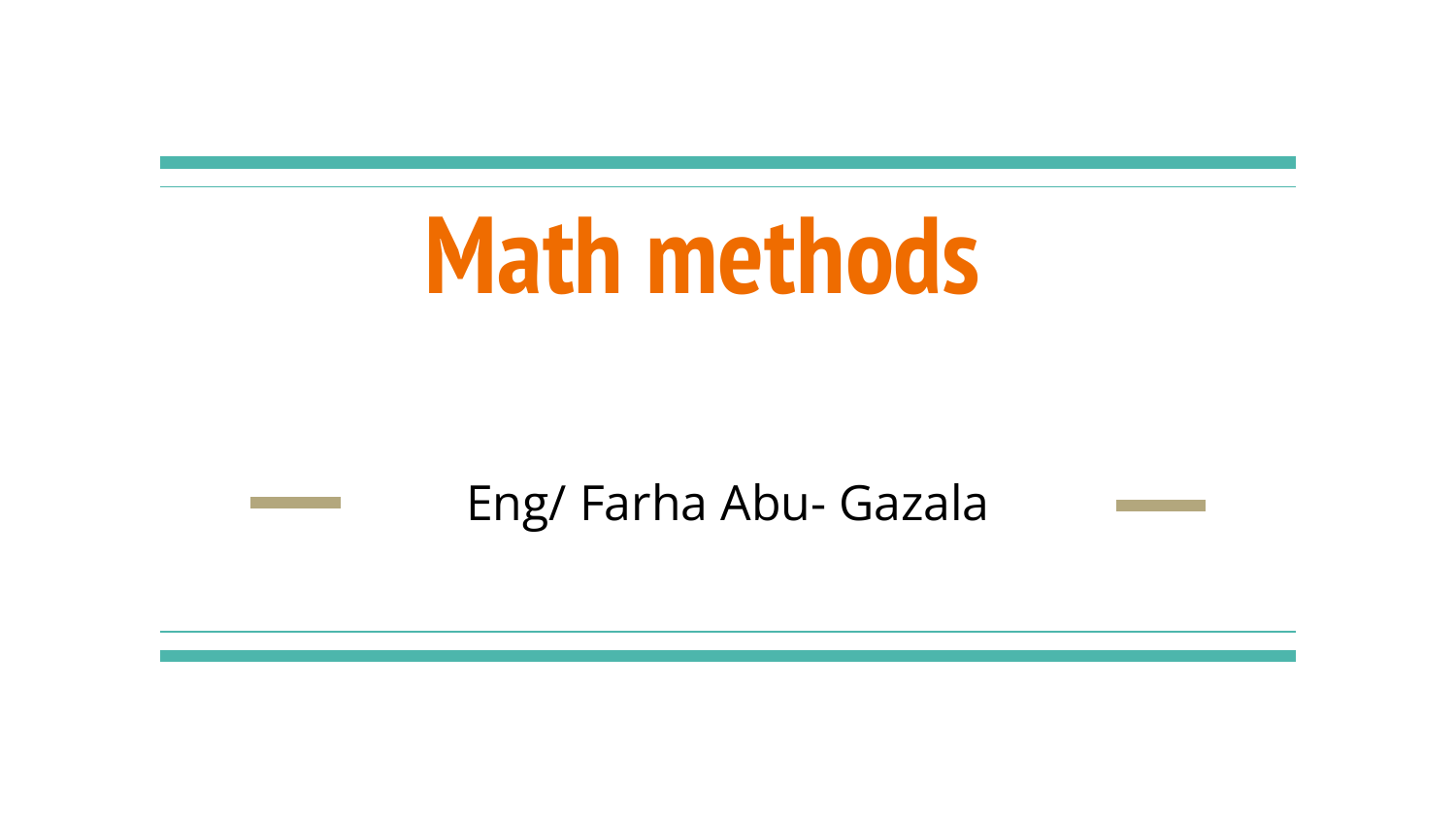

# Math methods
Eng/ Farha Abu- Gazala